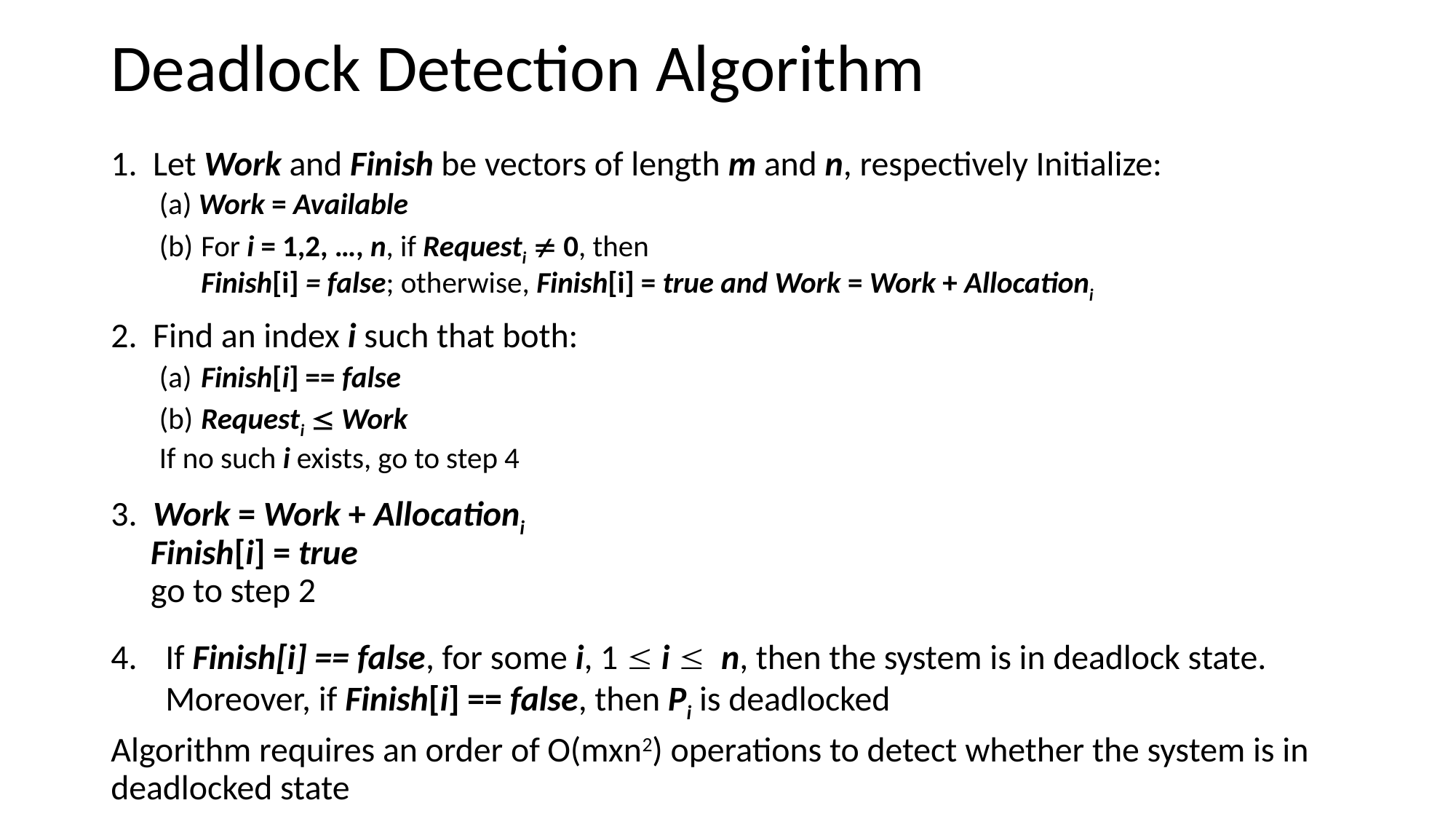

# Deadlock Detection Algorithm
1.  Let Work and Finish be vectors of length m and n, respectively Initialize:
(a) Work = Available
(b)	For i = 1,2, …, n, if Requesti ≠ 0, then
Finish[i] = false; otherwise, Finish[i] = true and Work = Work + Allocationi

2.  Find an index i such that both:
(a)	Finish[i] == false
(b)	Requesti ≤ Work
If no such i exists, go to step 4

3.  Work = Work + Allocationi
  Finish[i] = true
  go to step 2
If Finish[i] == false, for some i, 1 ≤ i ≤  n, then the system is in deadlock state.   Moreover, if Finish[i] == false, then Pi is deadlocked
Algorithm requires an order of O(mxn2) operations to detect whether the system is in deadlocked state